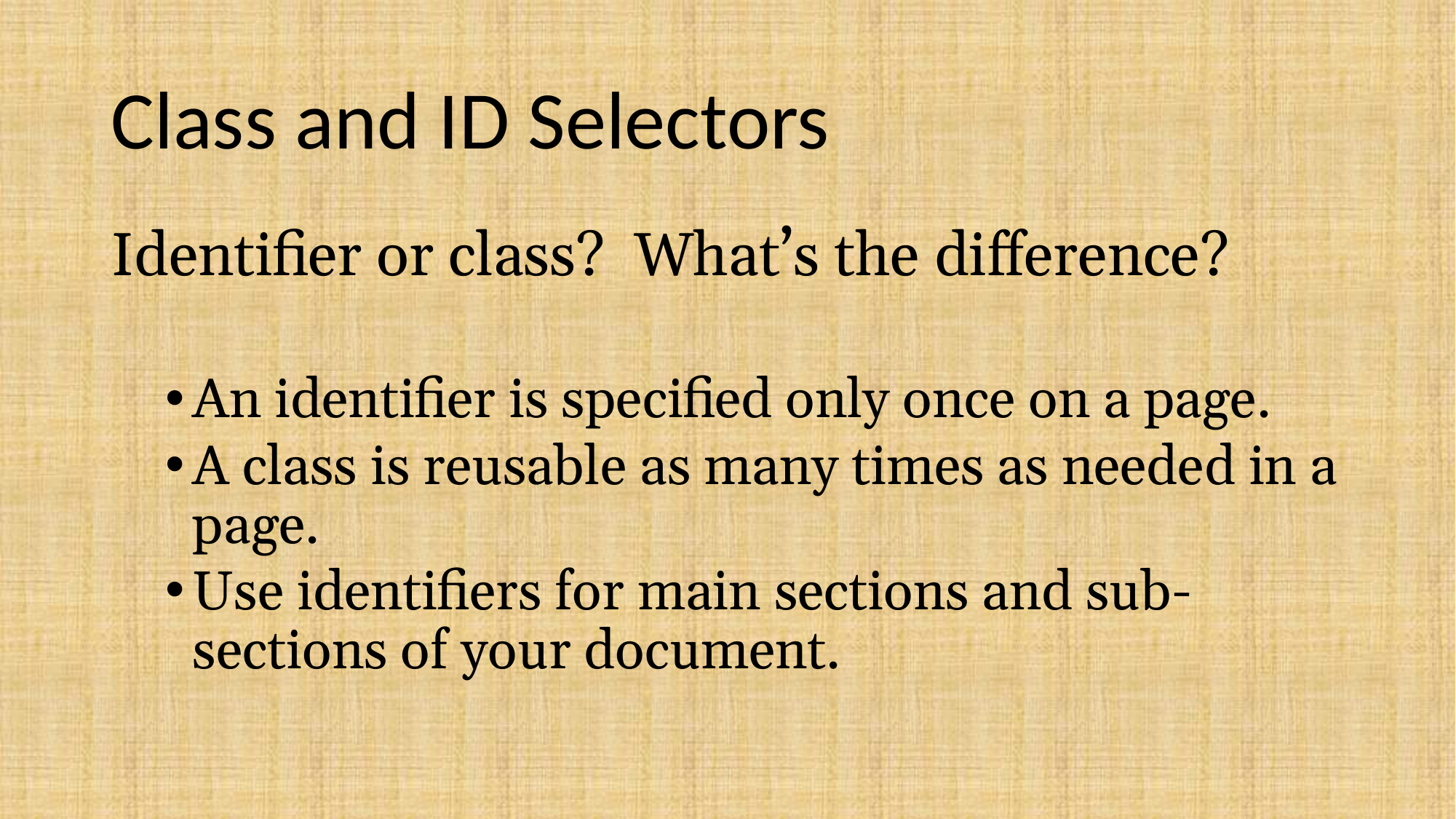

# Class and ID Selectors
Identifier or class?  What’s the difference?

An identifier is specified only once on a page.
A class is reusable as many times as needed in a page.
Use identifiers for main sections and sub-sections of your document.